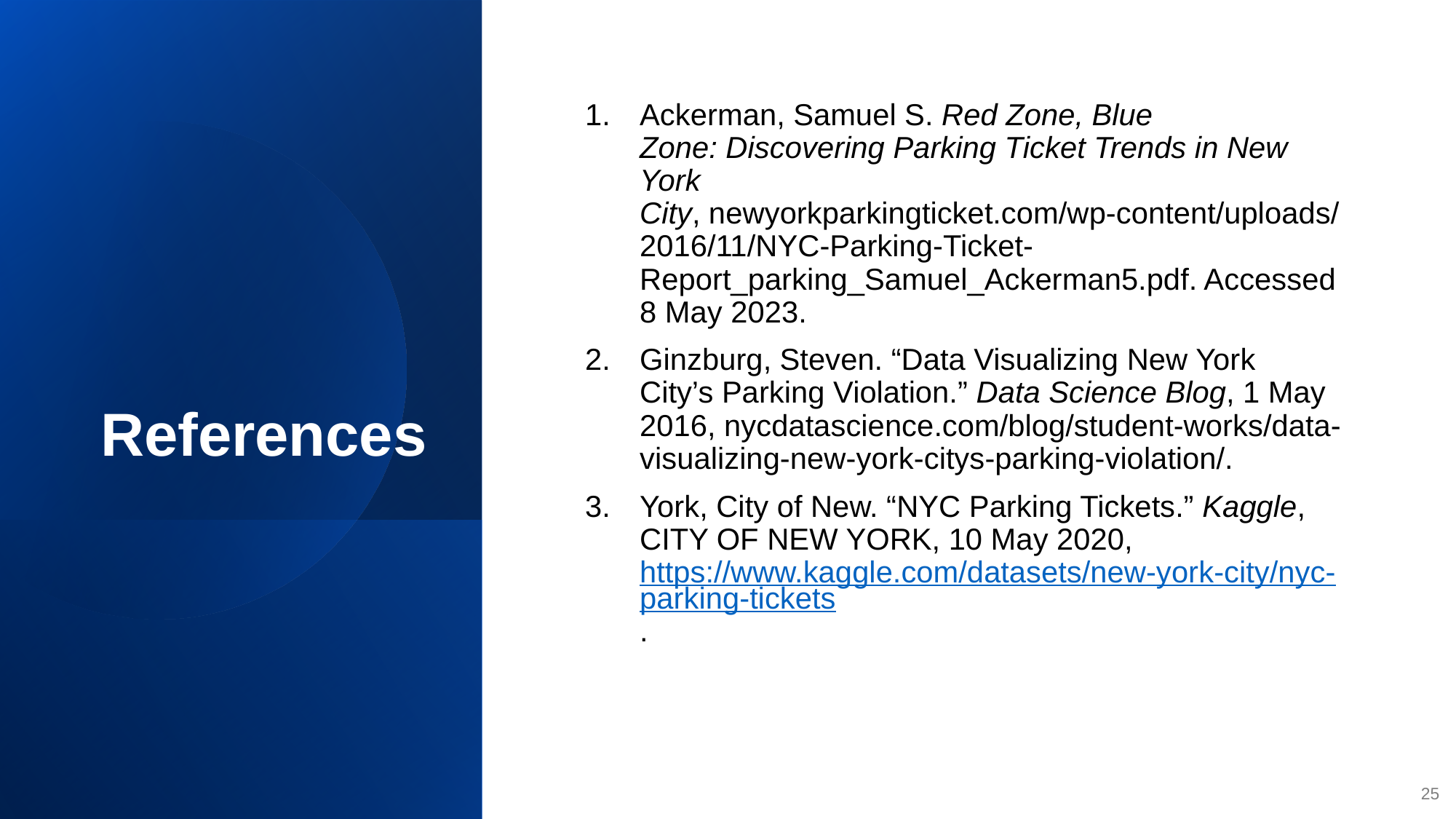

# References
Ackerman, Samuel S. Red Zone, Blue Zone: Discovering Parking Ticket Trends in New York City, newyorkparkingticket.com/wp-content/uploads/2016/11/NYC-Parking-Ticket-Report_parking_Samuel_Ackerman5.pdf. Accessed 8 May 2023.
Ginzburg, Steven. “Data Visualizing New York City’s Parking Violation.” Data Science Blog, 1 May 2016, nycdatascience.com/blog/student-works/data-visualizing-new-york-citys-parking-violation/.
York, City of New. “NYC Parking Tickets.” Kaggle, CITY OF NEW YORK, 10 May 2020, https://www.kaggle.com/datasets/new-york-city/nyc-parking-tickets.

25